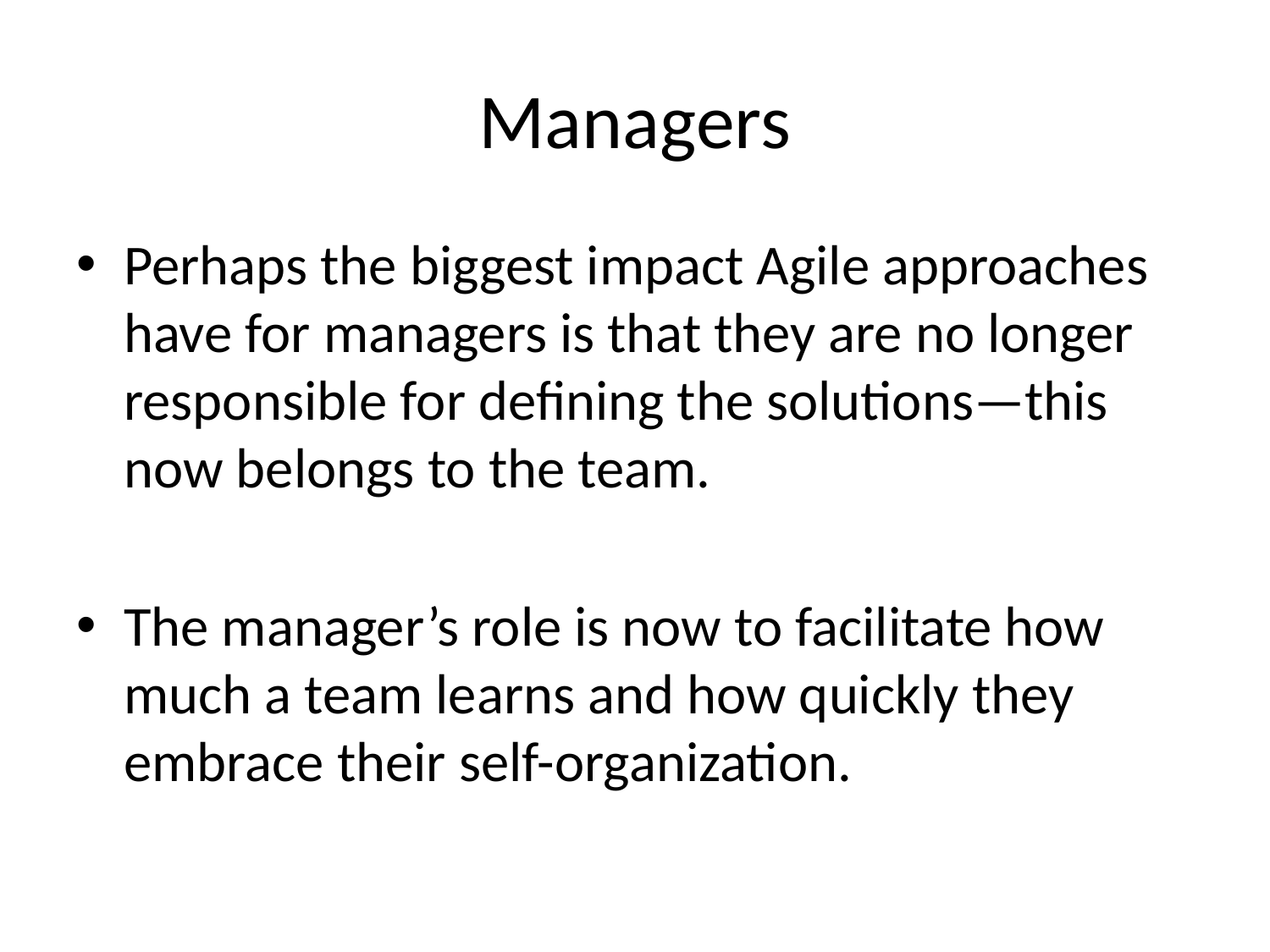

# Managers
Perhaps the biggest impact Agile approaches have for managers is that they are no longer responsible for defining the solutions—this now belongs to the team.

The manager’s role is now to facilitate how much a team learns and how quickly they embrace their self-organization.